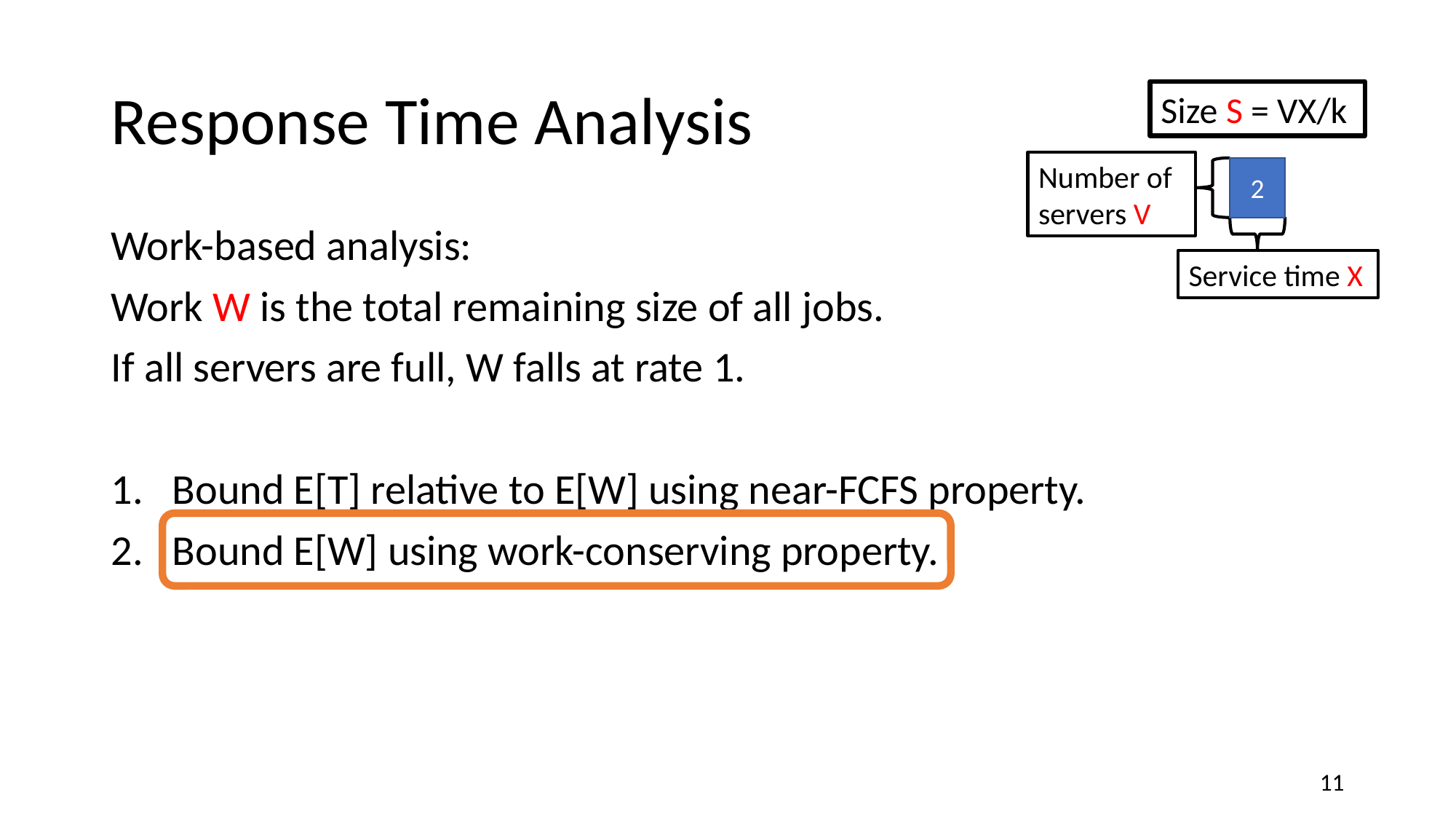

# Response Time Analysis
Size S = VX/k
Number of servers V

2

Service time X
Work-based analysis:
Work W is the total remaining size of all jobs.
If all servers are full, W falls at rate 1.

Bound E[T] relative to E[W] using near-FCFS property.
Bound E[W] using work-conserving property.

11